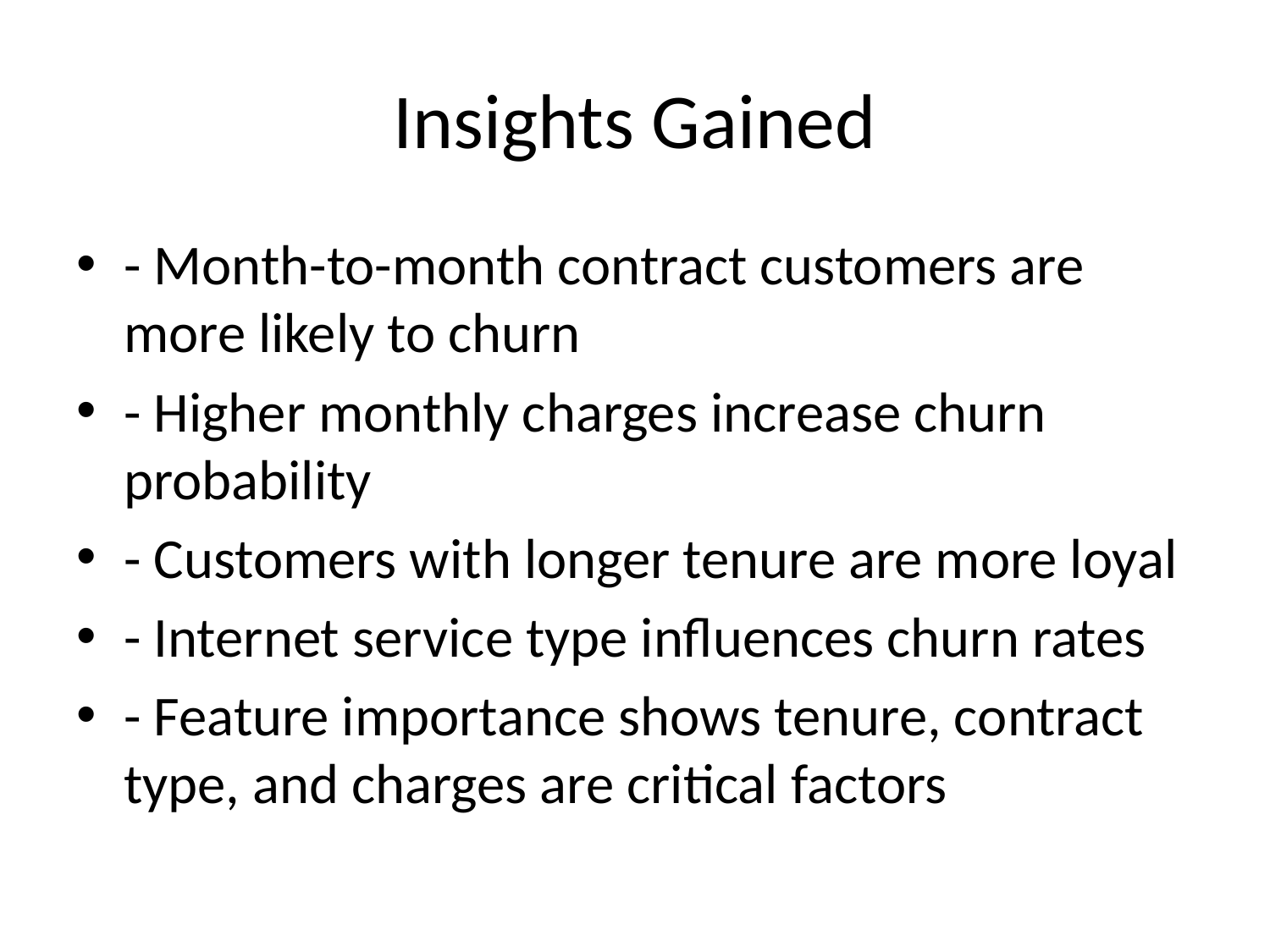

# Insights Gained
- Month-to-month contract customers are more likely to churn
- Higher monthly charges increase churn probability
- Customers with longer tenure are more loyal
- Internet service type influences churn rates
- Feature importance shows tenure, contract type, and charges are critical factors